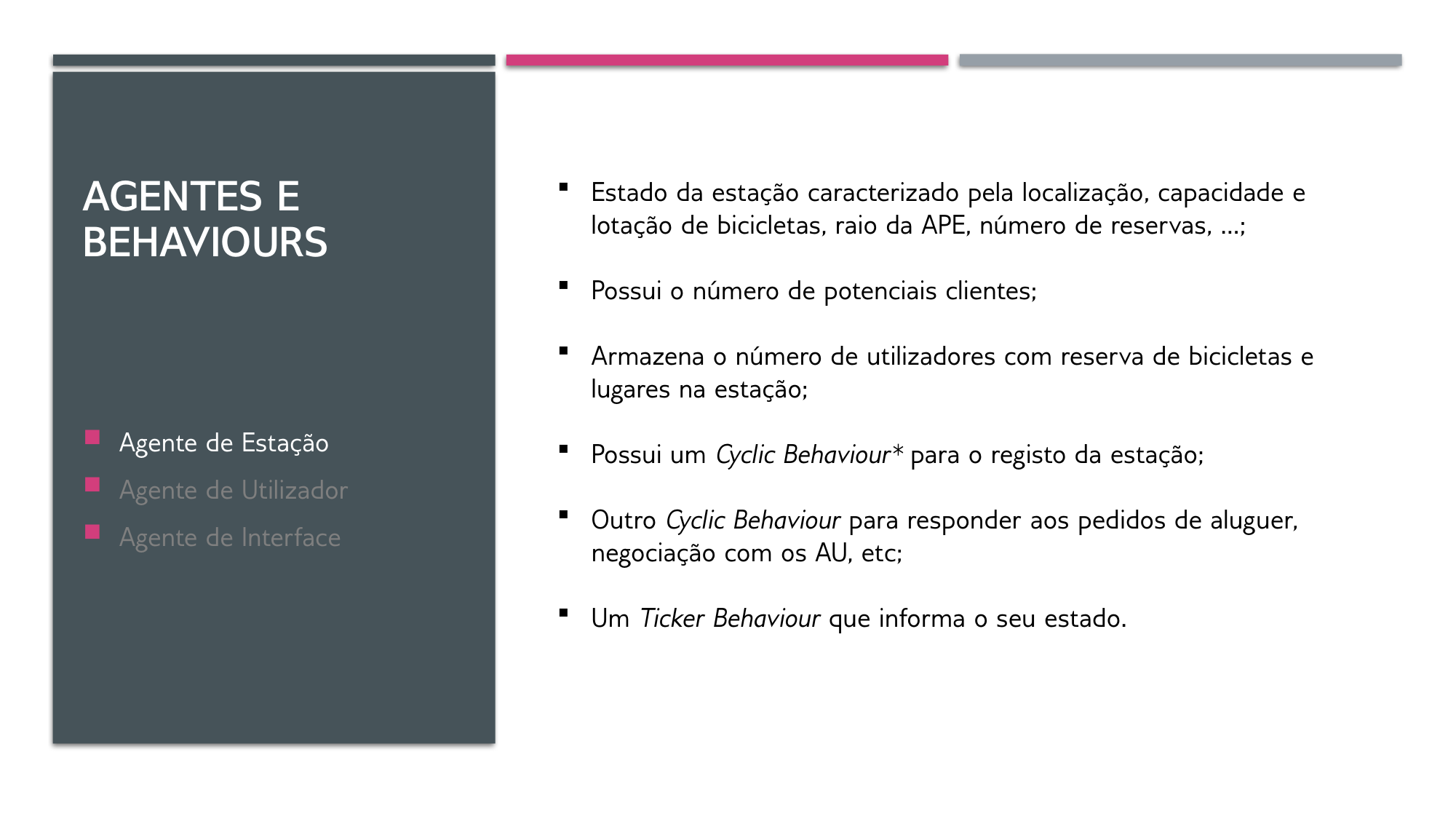

# Agentes e behaviours

Estado da estação caracterizado pela localização, capacidade e lotação de bicicletas, raio da APE, número de reservas, …;

Possui o número de potenciais clientes;

Armazena o número de utilizadores com reserva de bicicletas e lugares na estação;

Possui um Cyclic Behaviour* para o registo da estação;

Outro Cyclic Behaviour para responder aos pedidos de aluguer, negociação com os AU, etc;

Um Ticker Behaviour que informa o seu estado.
Agente de Estação
Agente de Utilizador
Agente de Interface